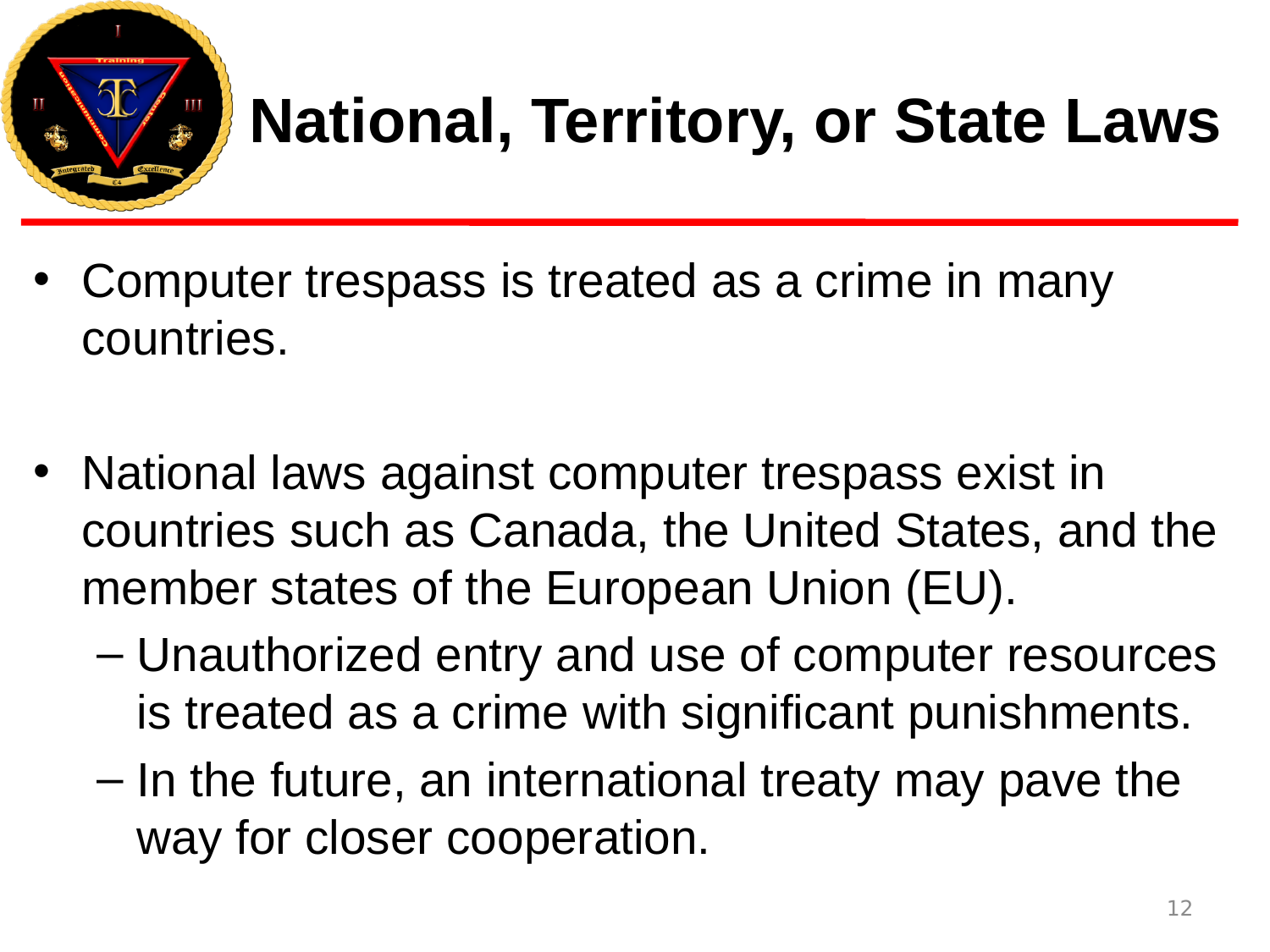

# National, Territory, or State Laws
Computer trespass is treated as a crime in many countries.

National laws against computer trespass exist in countries such as Canada, the United States, and the member states of the European Union (EU).
Unauthorized entry and use of computer resources is treated as a crime with significant punishments.
In the future, an international treaty may pave the way for closer cooperation.
12